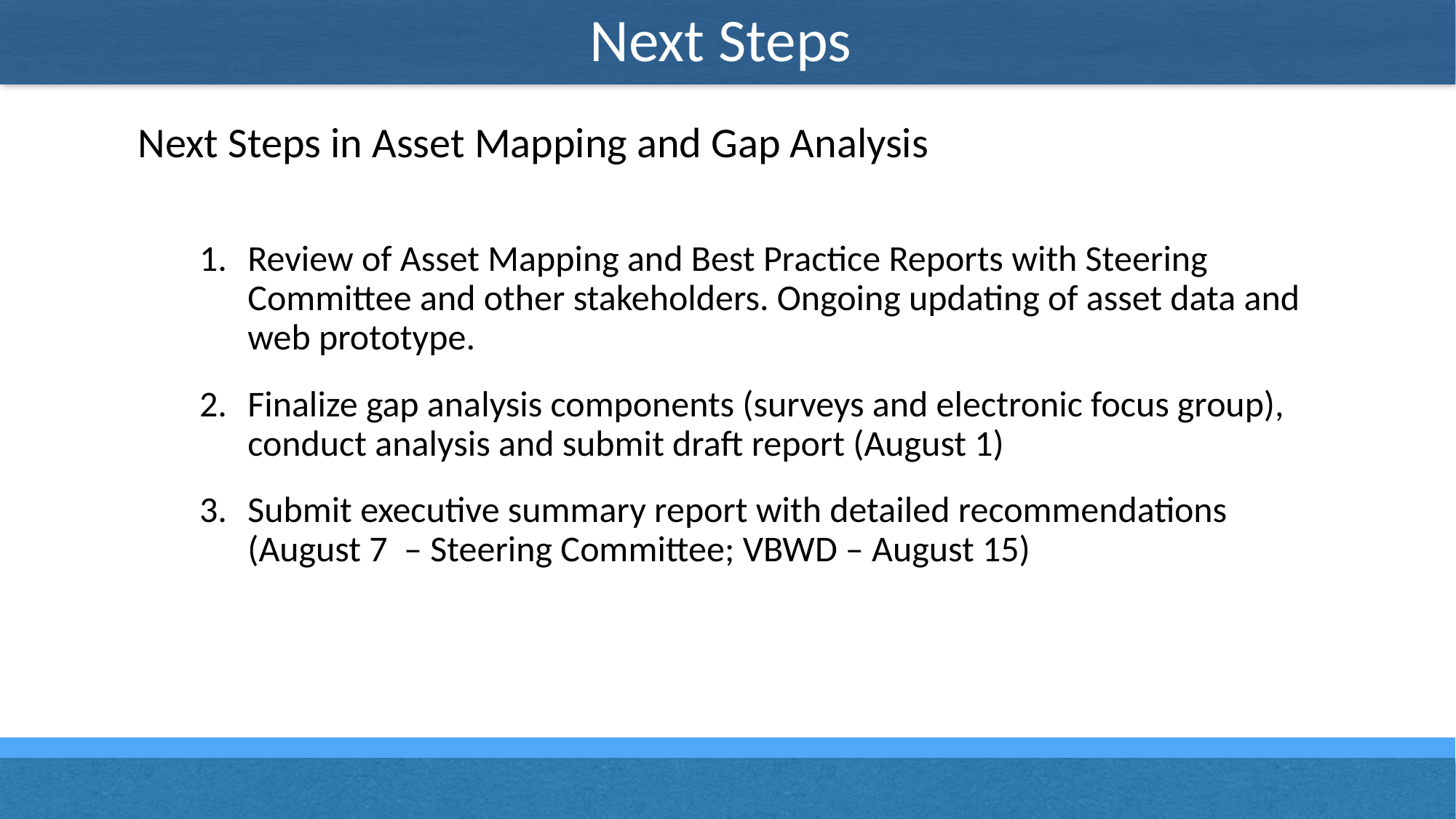

# Next Steps
Next Steps in Asset Mapping and Gap Analysis

Review of Asset Mapping and Best Practice Reports with Steering Committee and other stakeholders. Ongoing updating of asset data and web prototype.
Finalize gap analysis components (surveys and electronic focus group), conduct analysis and submit draft report (August 1)
Submit executive summary report with detailed recommendations (August 7  – Steering Committee; VBWD – August 15)